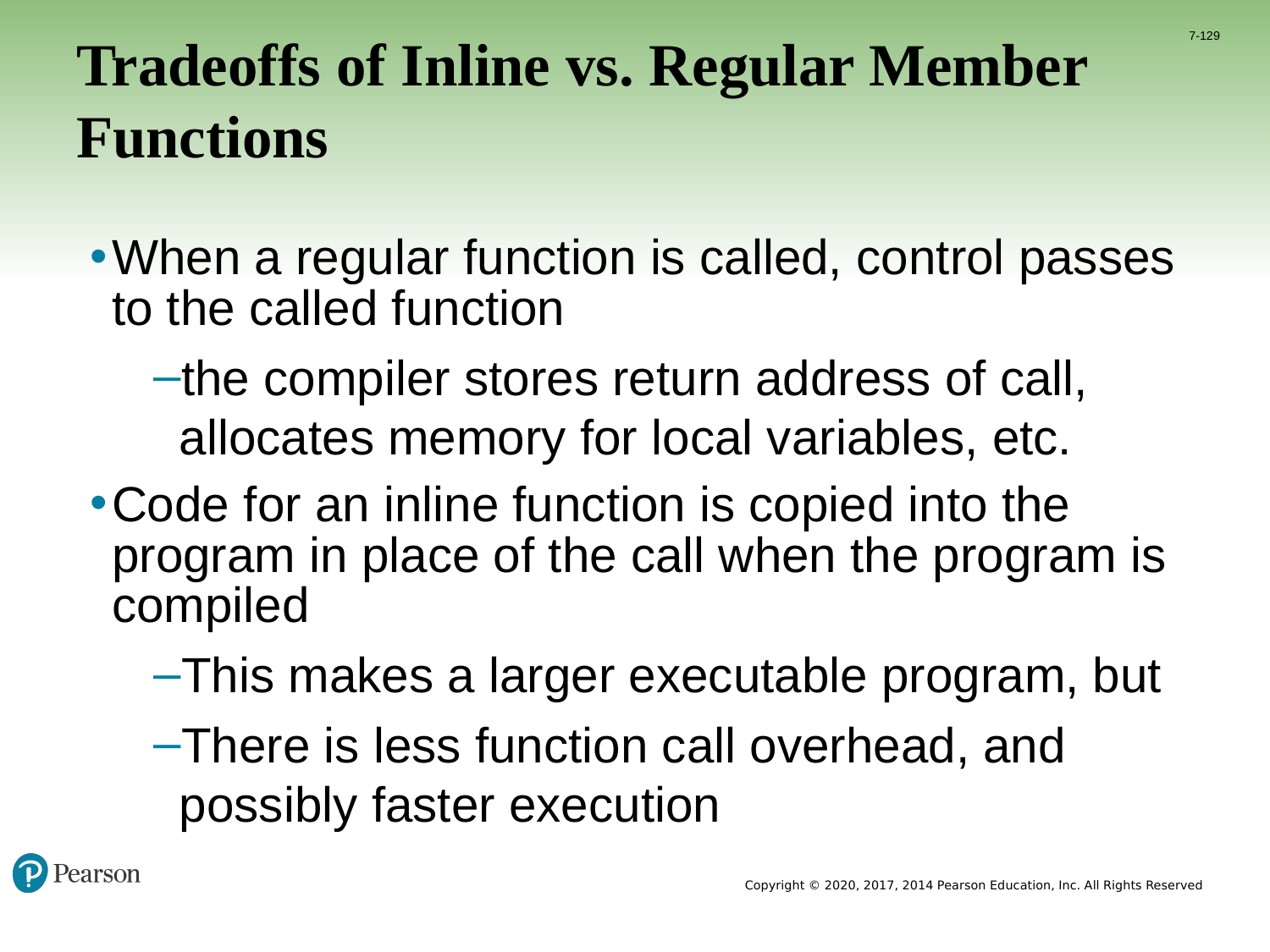

7-129
# Tradeoffs of Inline vs. Regular Member Functions
When a regular function is called, control passes to the called function
the compiler stores return address of call, allocates memory for local variables, etc.
Code for an inline function is copied into the program in place of the call when the program is compiled
This makes a larger executable program, but
There is less function call overhead, and possibly faster execution